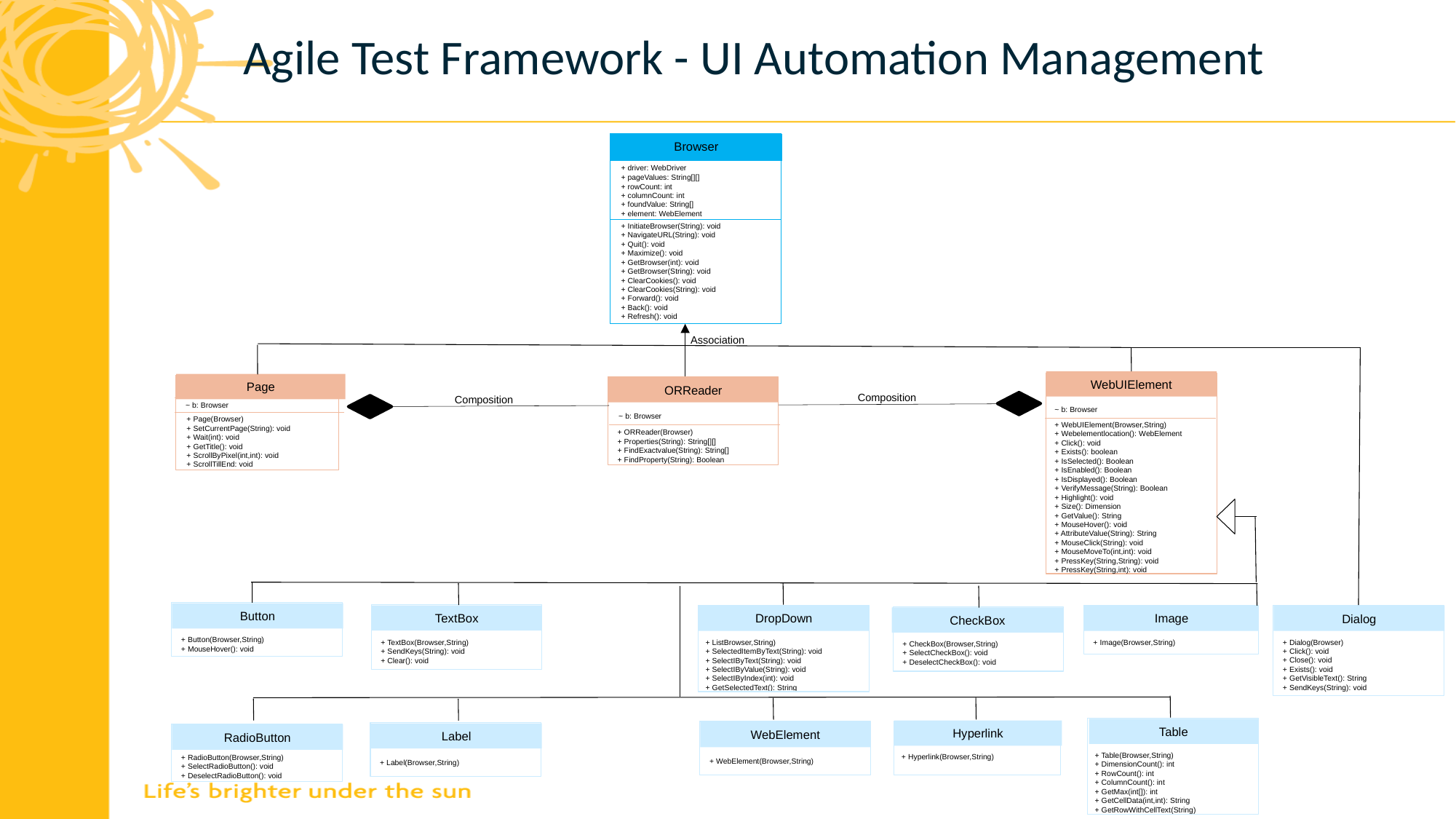

Agile Test Framework - UI Automation Management

Browser
+ driver: WebDriver
+ pageValues: String[][]
+ rowCount: int
+ columnCount: int
+ foundValue: String[]
+ element: WebElement
+ InitiateBrowser(String): void
+ NavigateURL(String): void
+ Quit(): void
+ Maximize(): void
+ GetBrowser(int): void
+ GetBrowser(String): void
+ ClearCookies(): void
+ ClearCookies(String): void
+ Forward(): void
+ Back(): void
+ Refresh(): void

Association
WebUIElement

Page

ORReader
Composition
Composition

~ b: Browser

~ b: Browser
~ b: Browser
+ Page(Browser)
+ SetCurrentPage(String): void
+ Wait(int): void
+ GetTitle(): void
+ ScrollByPixel(int,int): void
+ ScrollTillEnd: void

+ WebUIElement(Browser,String)
+ Webelementlocation(): WebElement
+ Click(): void
+ Exists(): boolean
+ IsSelected(): Boolean
+ IsEnabled(): Boolean
+ IsDisplayed(): Boolean
+ VerifyMessage(String): Boolean
+ Highlight(): void
+ Size(): Dimension
+ GetValue(): String
+ MouseHover(): void
+ AttributeValue(String): String
+ MouseClick(String): void
+ MouseMoveTo(int,int): void
+ PressKey(String,String): void
+ PressKey(String,int): void

+ ORReader(Browser)
+ Properties(String): String[][]
+ FindExactvalue(String): String[]
+ FindProperty(String): Boolean

Button
+ Button(Browser,String)
+ MouseHover(): void

TextBox
+ TextBox(Browser,String)
+ SendKeys(String): void
+ Clear(): void

Dialog
+ Dialog(Browser)
+ Click(): void
+ Close(): void
+ Exists(): void
+ GetVisibleText(): String
+ SendKeys(String): void

Image
+ Image(Browser,String)

DropDown
+ ListBrowser,String)
+ SelectedItemByText(String): void
+ SelectIByText(String): void
+ SelectIByValue(String): void
+ SelectIByIndex(int): void
+ GetSelectedText(): String

CheckBox
+ CheckBox(Browser,String)
+ SelectCheckBox(): void
+ DeselectCheckBox(): void

Table
+ Table(Browser,String)
+ DimensionCount(): int
+ RowCount(): int
+ ColumnCount(): int
+ GetMax(int[]): int
+ GetCellData(int,int): String
+ GetRowWithCellText(String)

Hyperlink
+ Hyperlink(Browser,String)

WebElement
+ WebElement(Browser,String)

Label
+ Label(Browser,String)

RadioButton
+ RadioButton(Browser,String)
+ SelectRadioButton(): void
+ DeselectRadioButton(): void